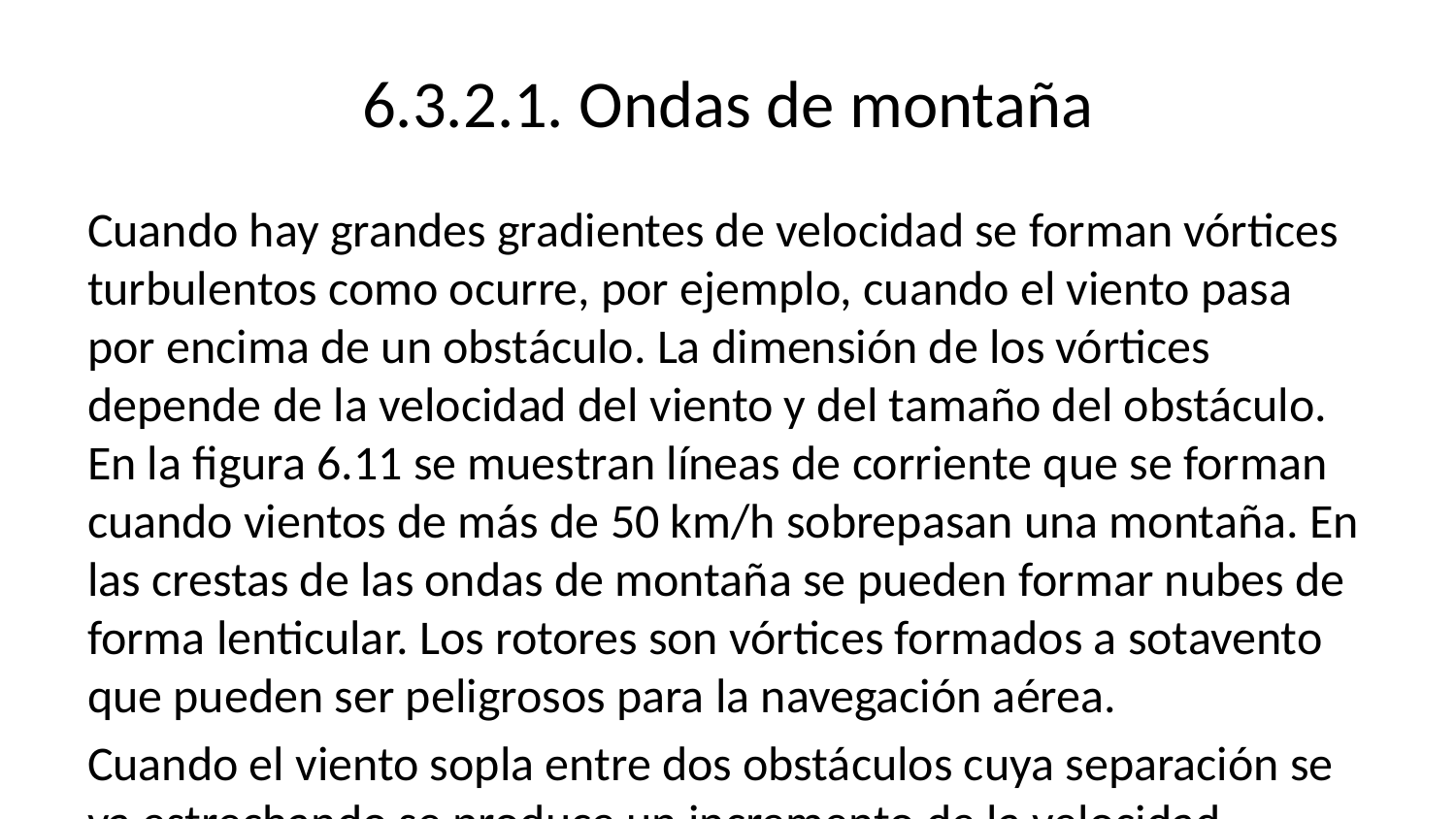

# 6.3.2.1. Ondas de montaña
Cuando hay grandes gradientes de velocidad se forman vórtices turbulentos como ocurre, por ejemplo, cuando el viento pasa por encima de un obstáculo. La dimensión de los vórtices depende de la velocidad del viento y del tamaño del obstáculo. En la figura 6.11 se muestran líneas de corriente que se forman cuando vientos de más de 50 km/h sobrepasan una montaña. En las crestas de las ondas de montaña se pueden formar nubes de forma lenticular. Los rotores son vórtices formados a sotavento que pueden ser peligrosos para la navegación aérea.
Cuando el viento sopla entre dos obstáculos cuya separación se va estrechando se produce un incremento de la velocidad acompañada con una disminución de la presión por efecto Venturi. Estos vientos encajonados pueden alcanzar intensidades importantes, de más de 150 km/h. Ejemplos de este tipo de vientos son los que se dan en el estrecho de Gibraltar con los vientos de levante y de poniente, entre las islas de Mallorca y Menorca con viento del norte o del sur, y los vientos del noroeste que encajonados por el valle del Ródano desembocan en el golfo de León.